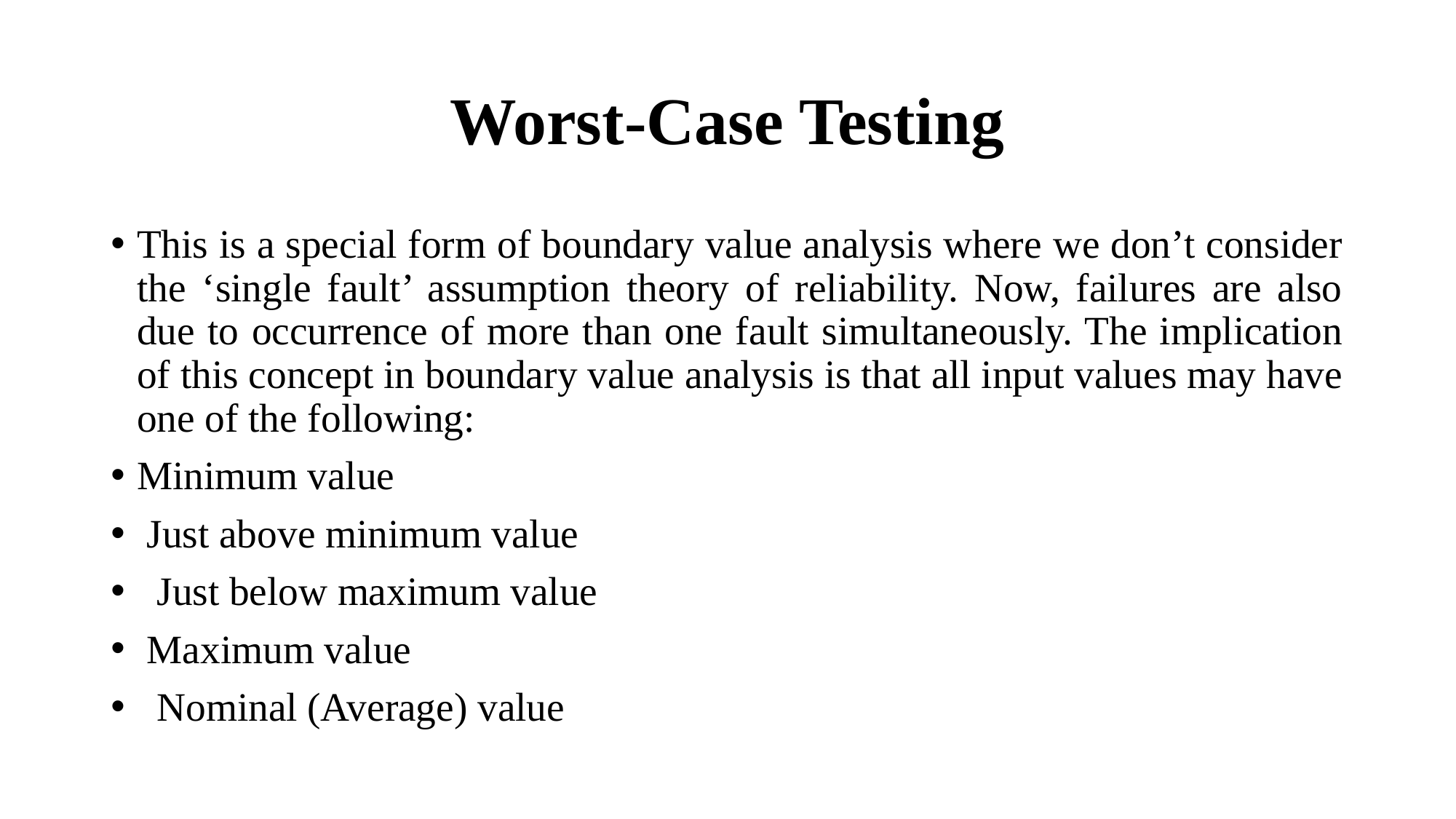

# Worst-Case Testing
This is a special form of boundary value analysis where we don’t consider the ‘single fault’ assumption theory of reliability. Now, failures are also due to occurrence of more than one fault simultaneously. The implication of this concept in boundary value analysis is that all input values may have one of the following:
Minimum value
 Just above minimum value
  Just below maximum value
 Maximum value
  Nominal (Average) value